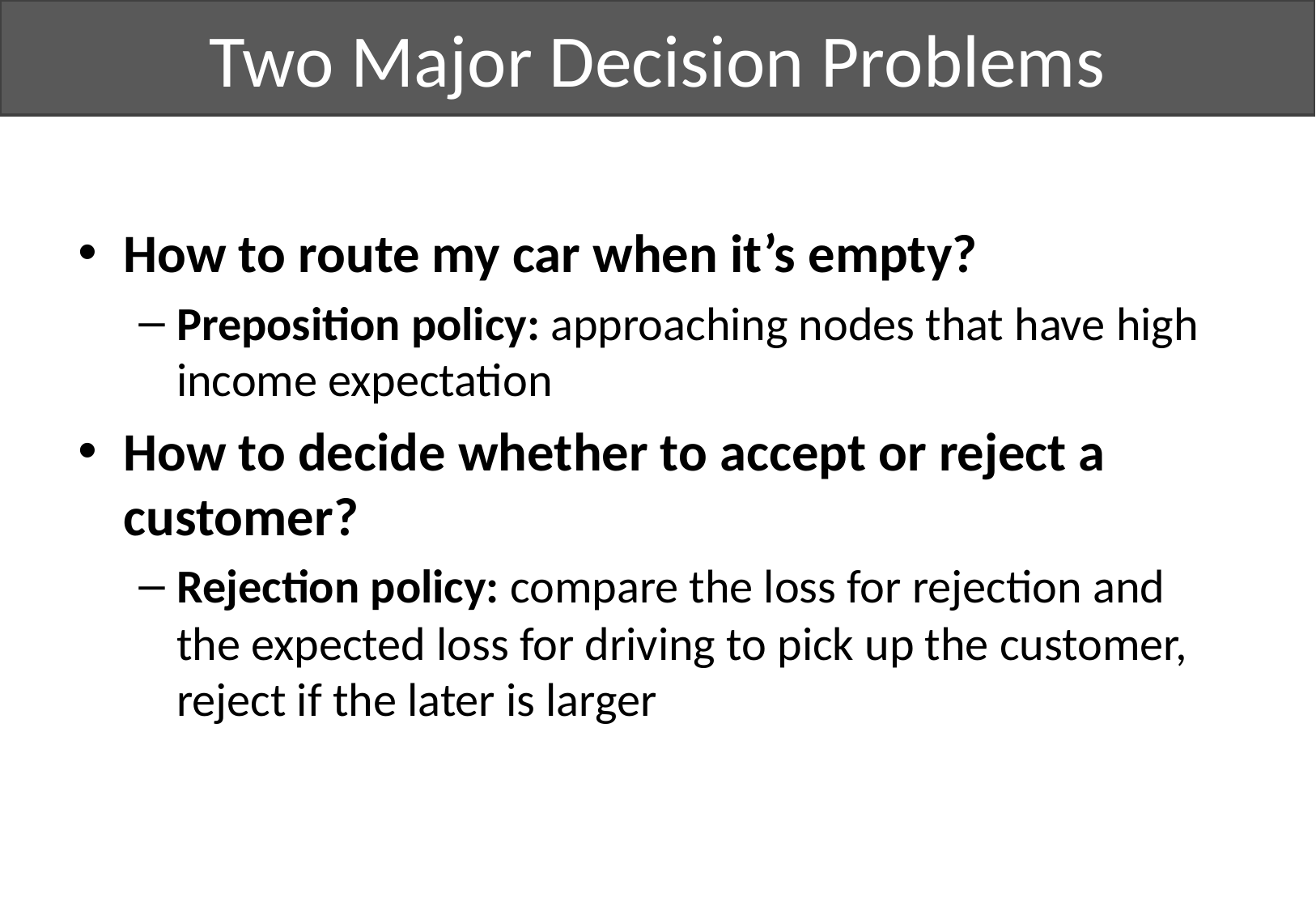

Two Major Decision Problems
How to route my car when it’s empty?
Preposition policy: approaching nodes that have high income expectation
How to decide whether to accept or reject a customer?
Rejection policy: compare the loss for rejection and the expected loss for driving to pick up the customer, reject if the later is larger